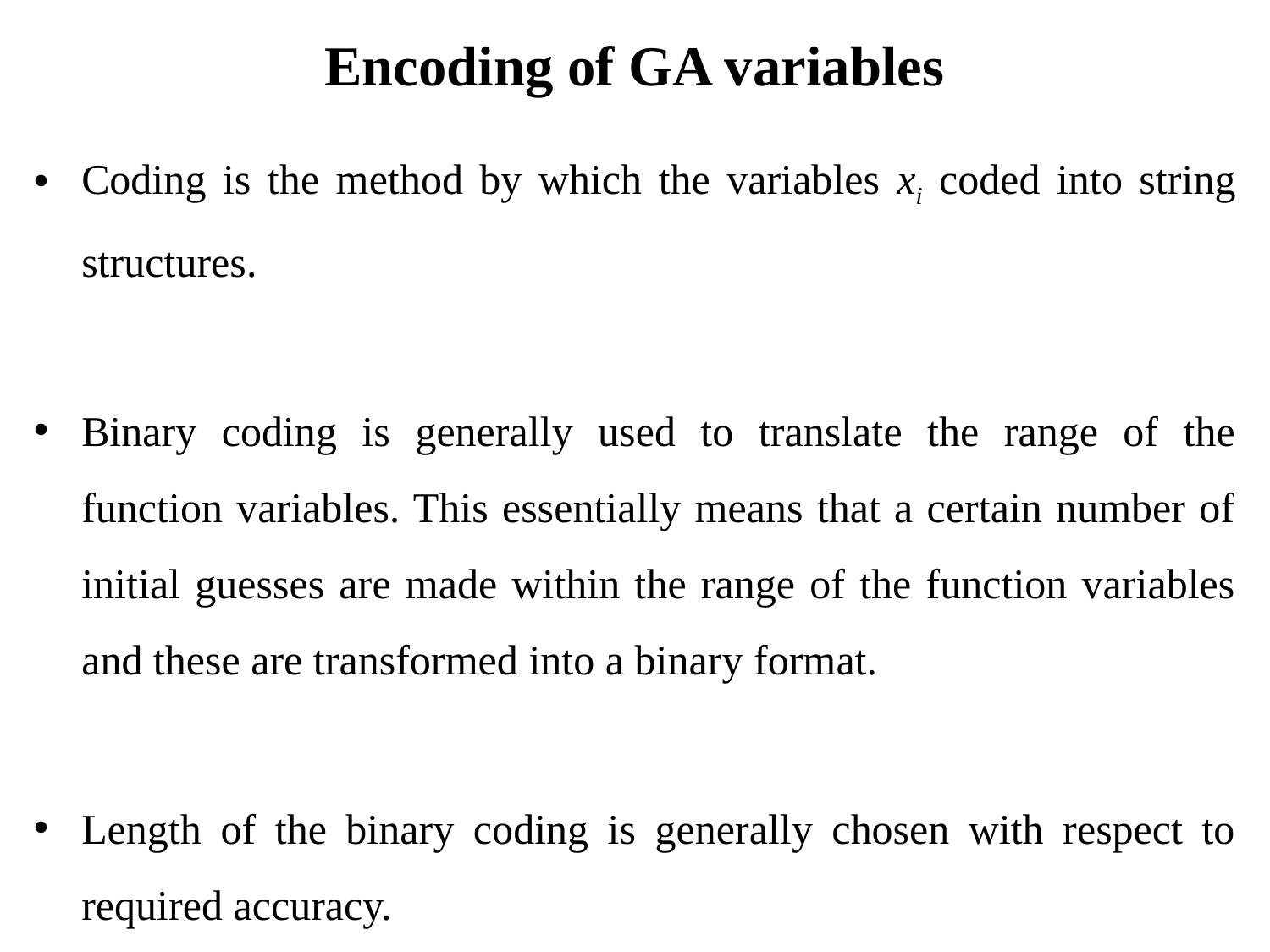

# Encoding of GA variables
Coding is the method by which the variables xi coded into string structures.

Binary coding is generally used to translate the range of the function variables. This essentially means that a certain number of initial guesses are made within the range of the function variables and these are transformed into a binary format.

Length of the binary coding is generally chosen with respect to required accuracy.